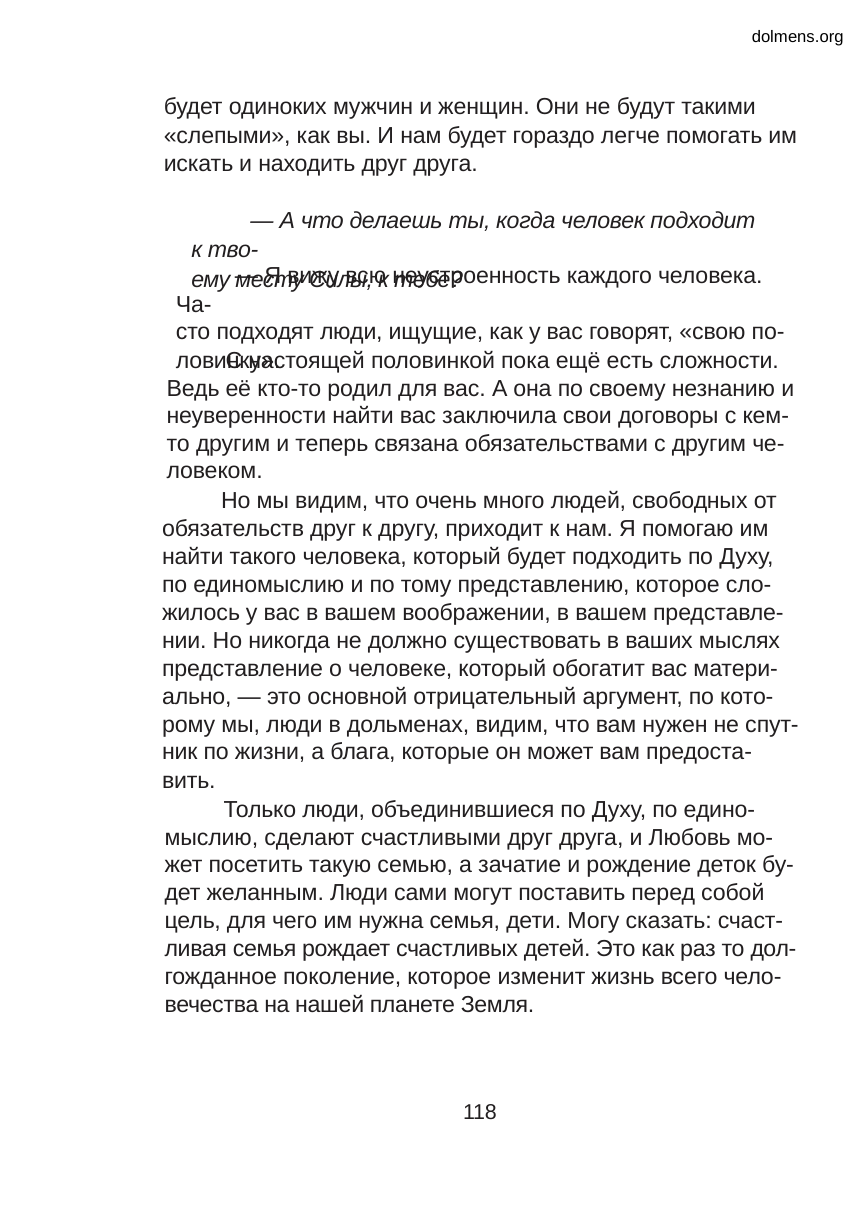

dolmens.org

будет одиноких мужчин и женщин. Они не будут такими
«слепыми», как вы. И нам будет гораздо легче помогать им
искать и находить друг друга.

— А что делаешь ты, когда человек подходит к тво-
ему месту Силы, к тебе?

— Я вижу всю неустроенность каждого человека. Ча-
сто подходят люди, ищущие, как у вас говорят, «свою по-
ловинку».

С настоящей половинкой пока ещё есть сложности.
Ведь её кто-то родил для вас. А она по своему незнанию и
неуверенности найти вас заключила свои договоры с кем-
то другим и теперь связана обязательствами с другим че-
ловеком.

Но мы видим, что очень много людей, свободных от
обязательств друг к другу, приходит к нам. Я помогаю им
найти такого человека, который будет подходить по Духу,
по единомыслию и по тому представлению, которое сло-
жилось у вас в вашем воображении, в вашем представле-
нии. Но никогда не должно существовать в ваших мыслях
представление о человеке, который обогатит вас матери-
ально, — это основной отрицательный аргумент, по кото-
рому мы, люди в дольменах, видим, что вам нужен не спут-
ник по жизни, а блага, которые он может вам предоста-
вить.

Только люди, объединившиеся по Духу, по едино-
мыслию, сделают счастливыми друг друга, и Любовь мо-
жет посетить такую семью, а зачатие и рождение деток бу-
дет желанным. Люди сами могут поставить перед собой
цель, для чего им нужна семья, дети. Могу сказать: счаст-
ливая семья рождает счастливых детей. Это как раз то дол-
гожданное поколение, которое изменит жизнь всего чело-
вечества на нашей планете Земля.

118